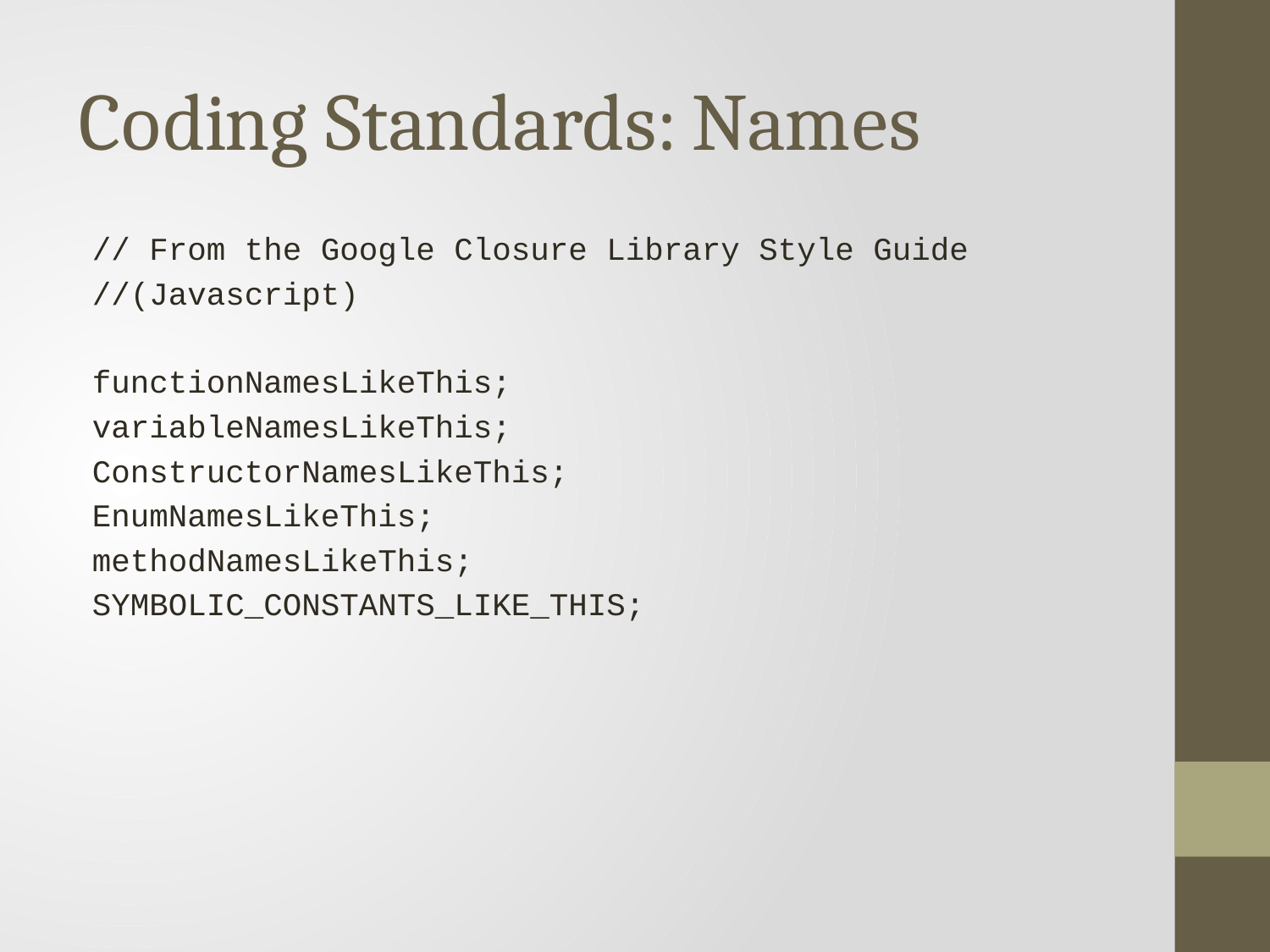

# Coding Standards: Names
// From the Google Closure Library Style Guide
//(Javascript)

functionNamesLikeThis;
variableNamesLikeThis;
ConstructorNamesLikeThis;
EnumNamesLikeThis;
methodNamesLikeThis;
SYMBOLIC_CONSTANTS_LIKE_THIS;